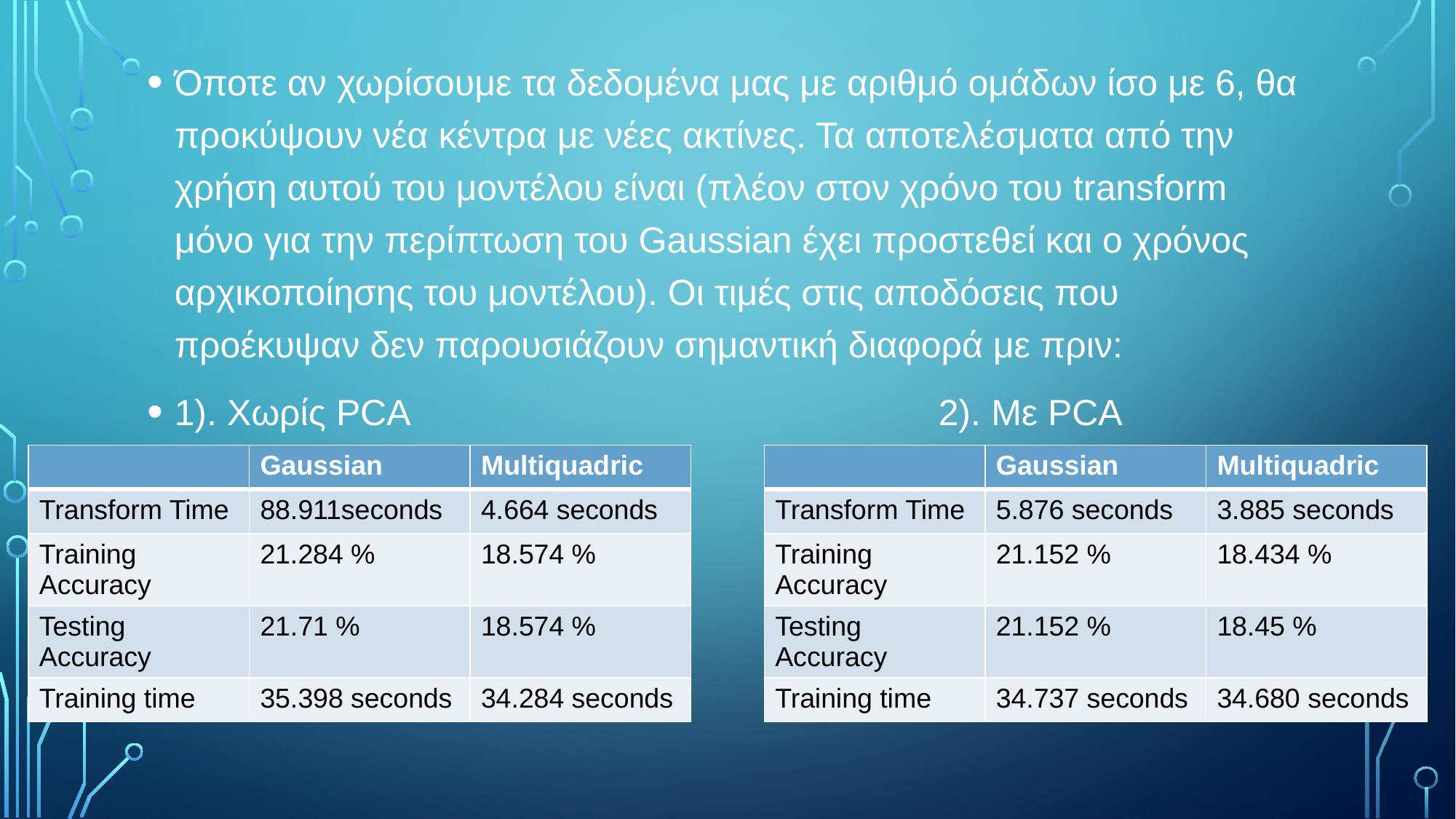

Όποτε αν χωρίσουμε τα δεδομένα μας με αριθμό ομάδων ίσο με 6, θα προκύψουν νέα κέντρα με νέες ακτίνες. Τα αποτελέσματα από την χρήση αυτού του μοντέλου είναι (πλέον στον χρόνο του transform μόνο για την περίπτωση του Gaussian έχει προστεθεί και ο χρόνος αρχικοποίησης του μοντέλου). Οι τιμές στις αποδόσεις που προέκυψαν δεν παρουσιάζουν σημαντική διαφορά με πριν:
1). Χωρίς PCA					2). Με PCA
|  | Gaussian | Multiquadric |
| --- | --- | --- |
| Transform Time | 88.911seconds | 4.664 seconds |
| Training Accuracy | 21.284 % | 18.574 % |
| Testing Accuracy | 21.71 % | 18.574 % |
| Training time | 35.398 seconds | 34.284 seconds |
|  | Gaussian | Multiquadric |
| --- | --- | --- |
| Transform Time | 5.876 seconds | 3.885 seconds |
| Training Accuracy | 21.152 % | 18.434 % |
| Testing Accuracy | 21.152 % | 18.45 % |
| Training time | 34.737 seconds | 34.680 seconds |